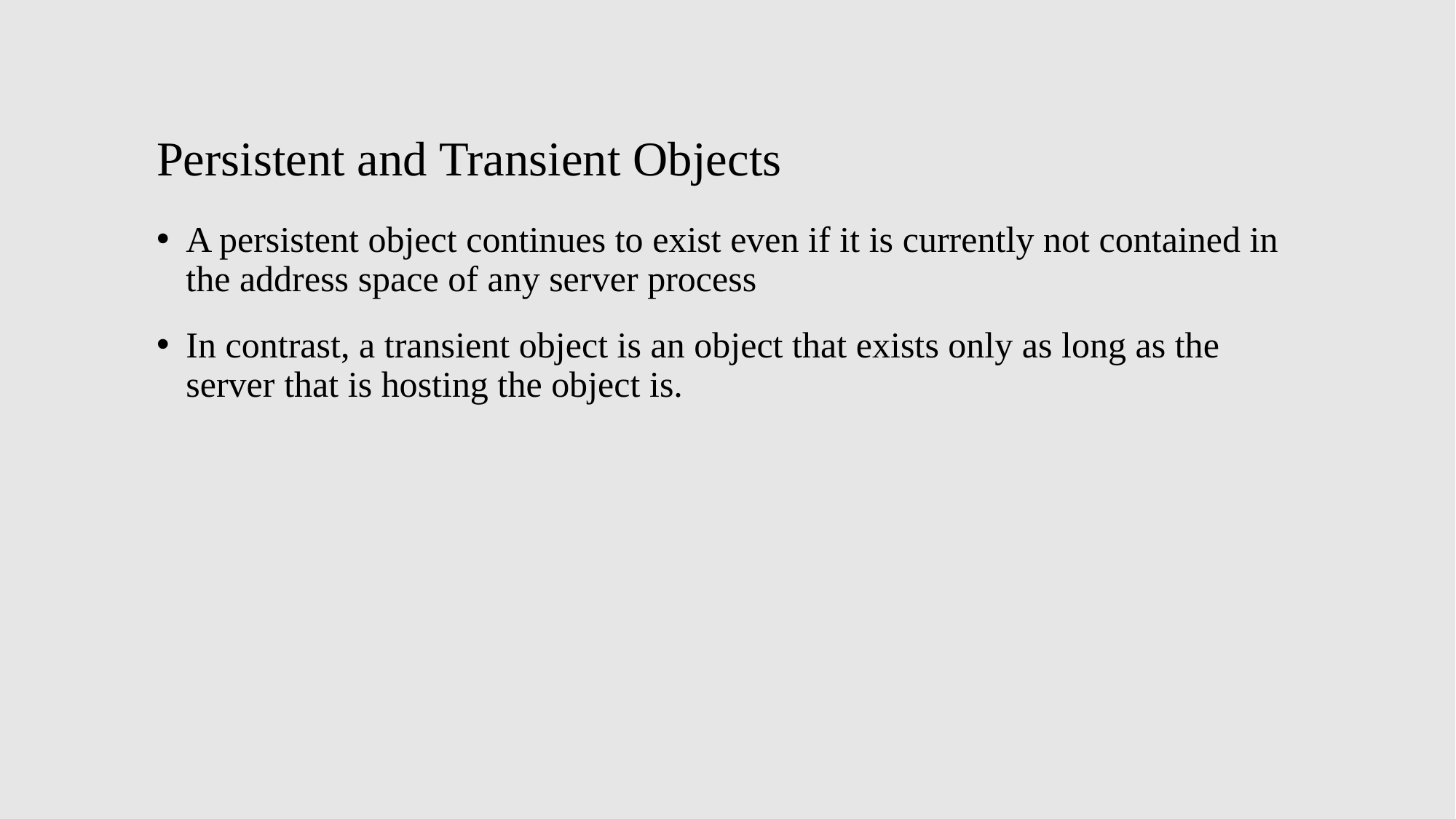

# Persistent and Transient Objects
A persistent object continues to exist even if it is currently not contained in the address space of any server process
In contrast, a transient object is an object that exists only as long as the server that is hosting the object is.